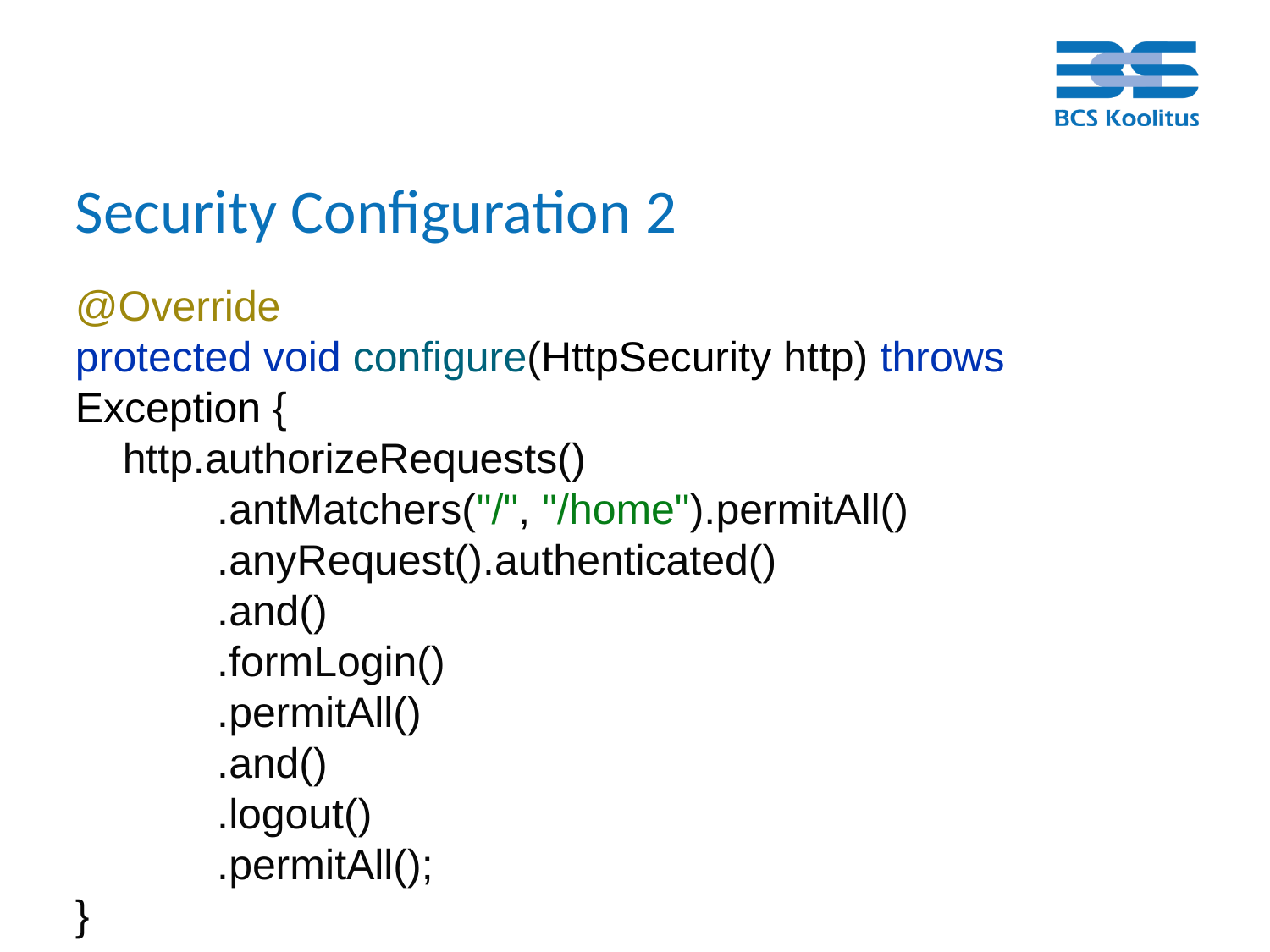

# Security Configuration 2
@Override
protected void configure(HttpSecurity http) throws Exception {
    http.authorizeRequests()
            .antMatchers("/", "/home").permitAll()
            .anyRequest().authenticated()
            .and()
            .formLogin()
            .permitAll()
            .and()
            .logout()
            .permitAll();
}